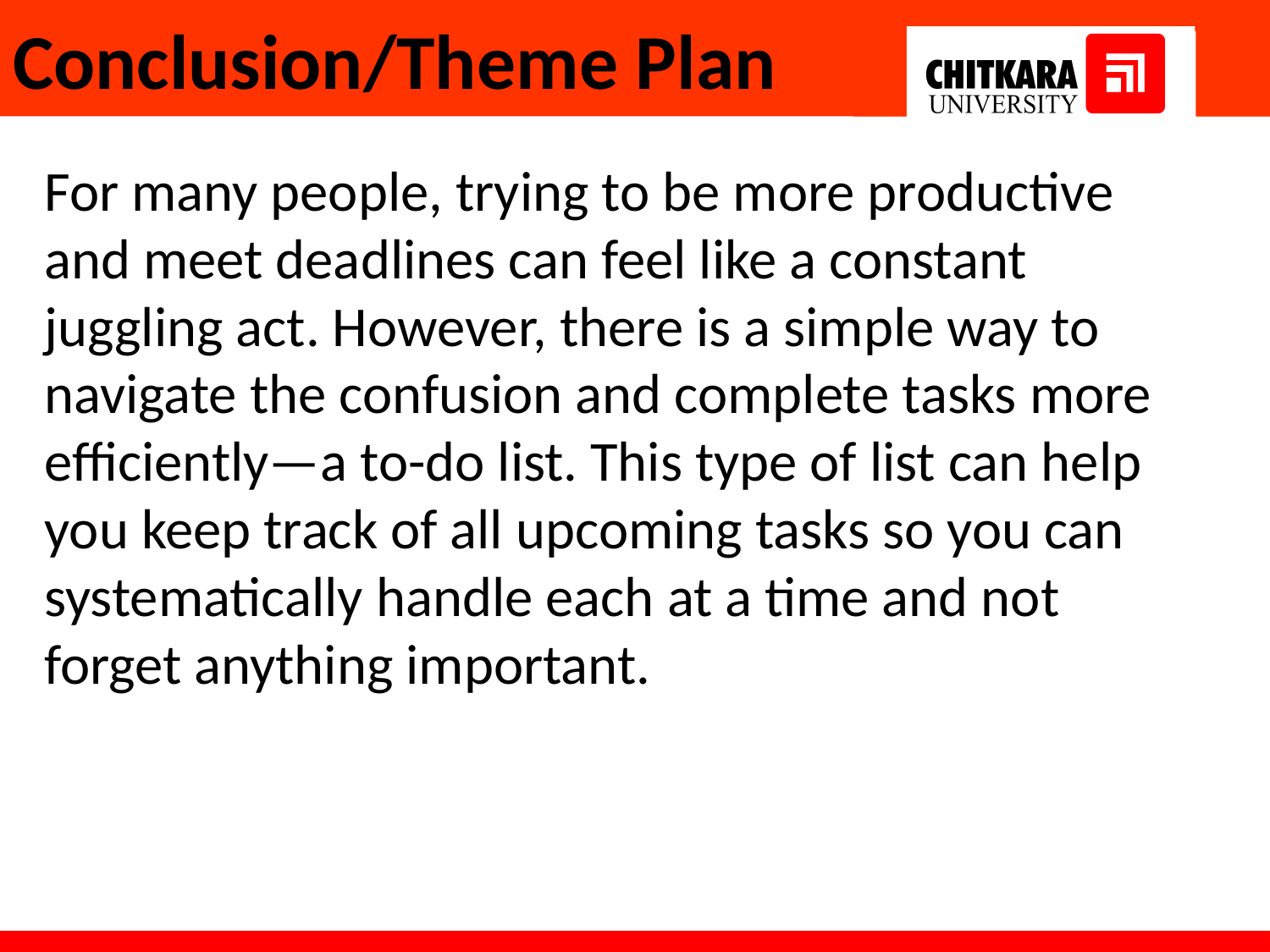

# Conclusion/Theme Plan
For many people, trying to be more productive and meet deadlines can feel like a constant juggling act. However, there is a simple way to navigate the confusion and complete tasks more efficiently—a to-do list. This type of list can help you keep track of all upcoming tasks so you can systematically handle each at a time and not forget anything important.